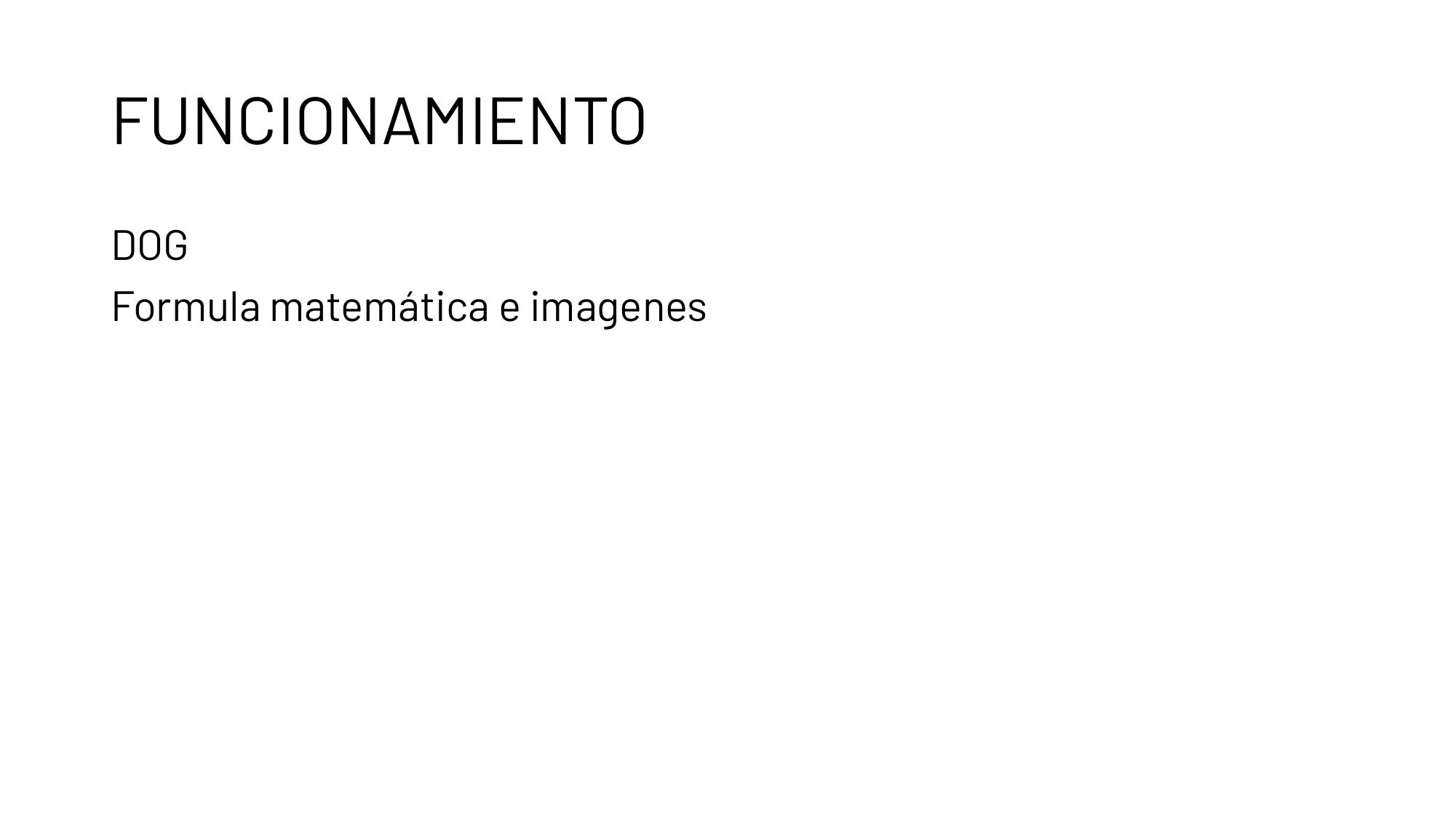

# FUNCIONAMIENTO
DOG
Formula matemática e imagenes